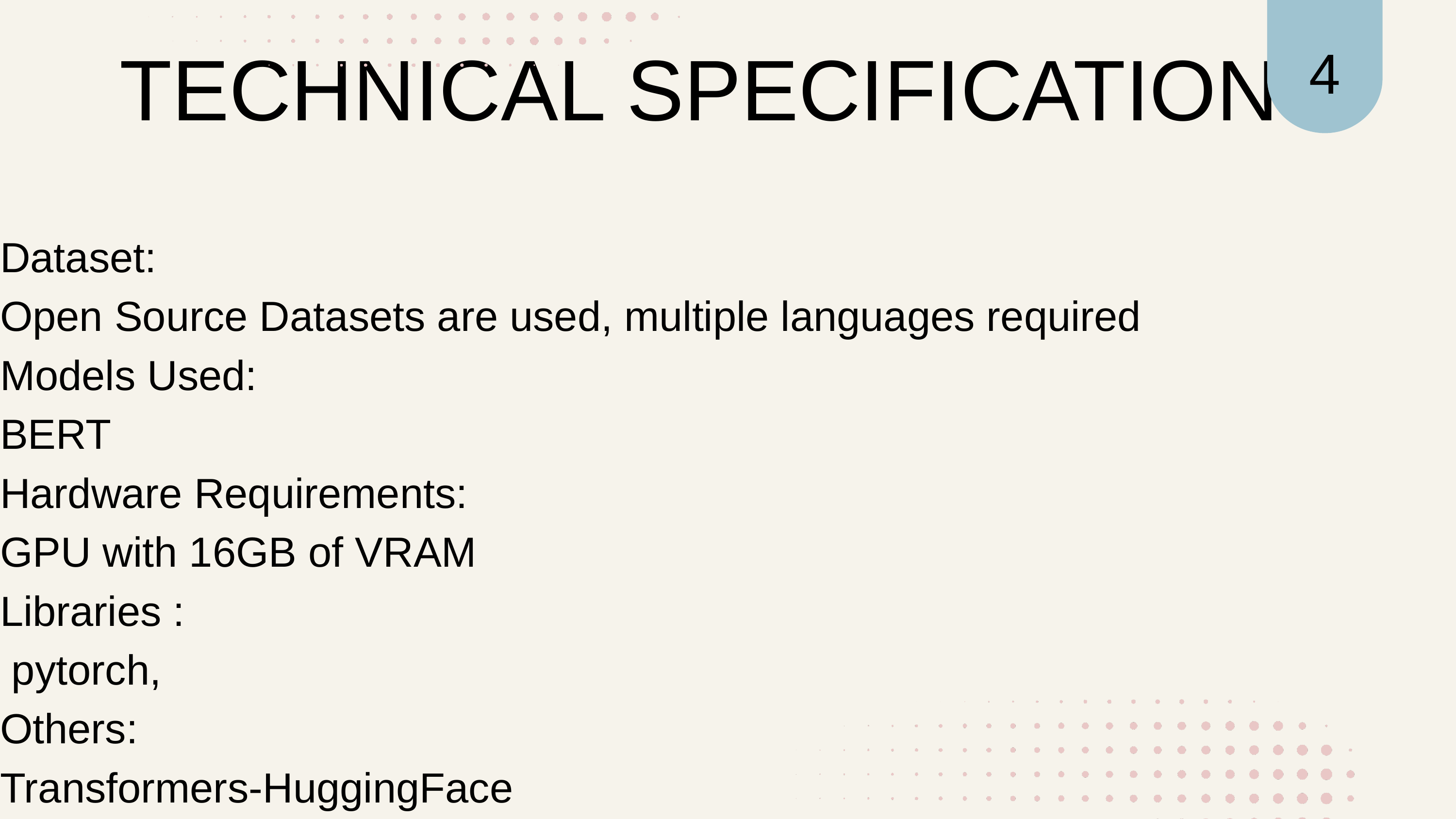

4

TECHNICAL SPECIFICATIONS
Dataset:
Open Source Datasets are used, multiple languages required
Models Used:
BERT
Hardware Requirements:
GPU with 16GB of VRAM
Libraries :
 pytorch,
Others:
Transformers-HuggingFace